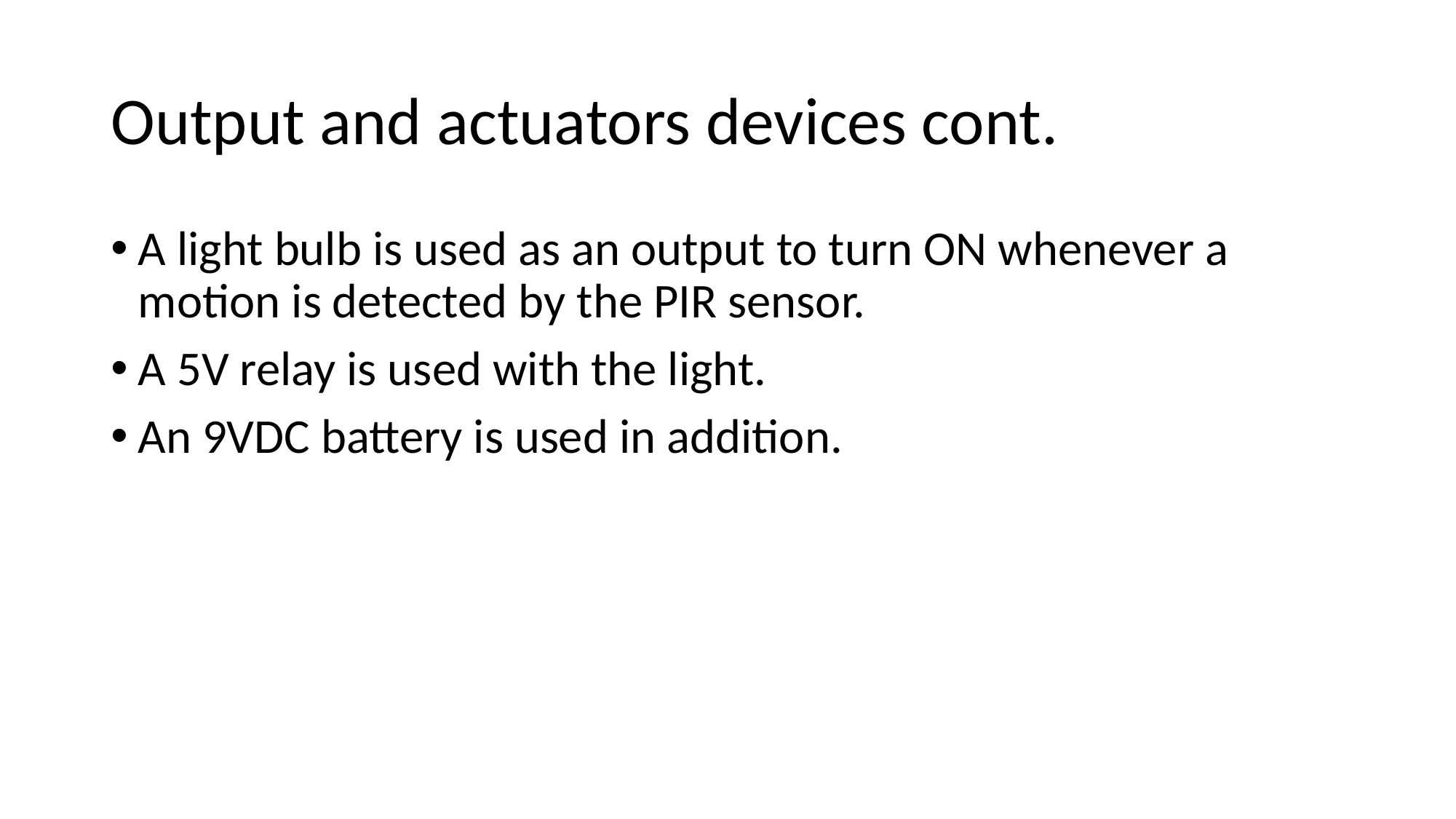

# Output and actuators devices cont.
A light bulb is used as an output to turn ON whenever a motion is detected by the PIR sensor.
A 5V relay is used with the light.
An 9VDC battery is used in addition.